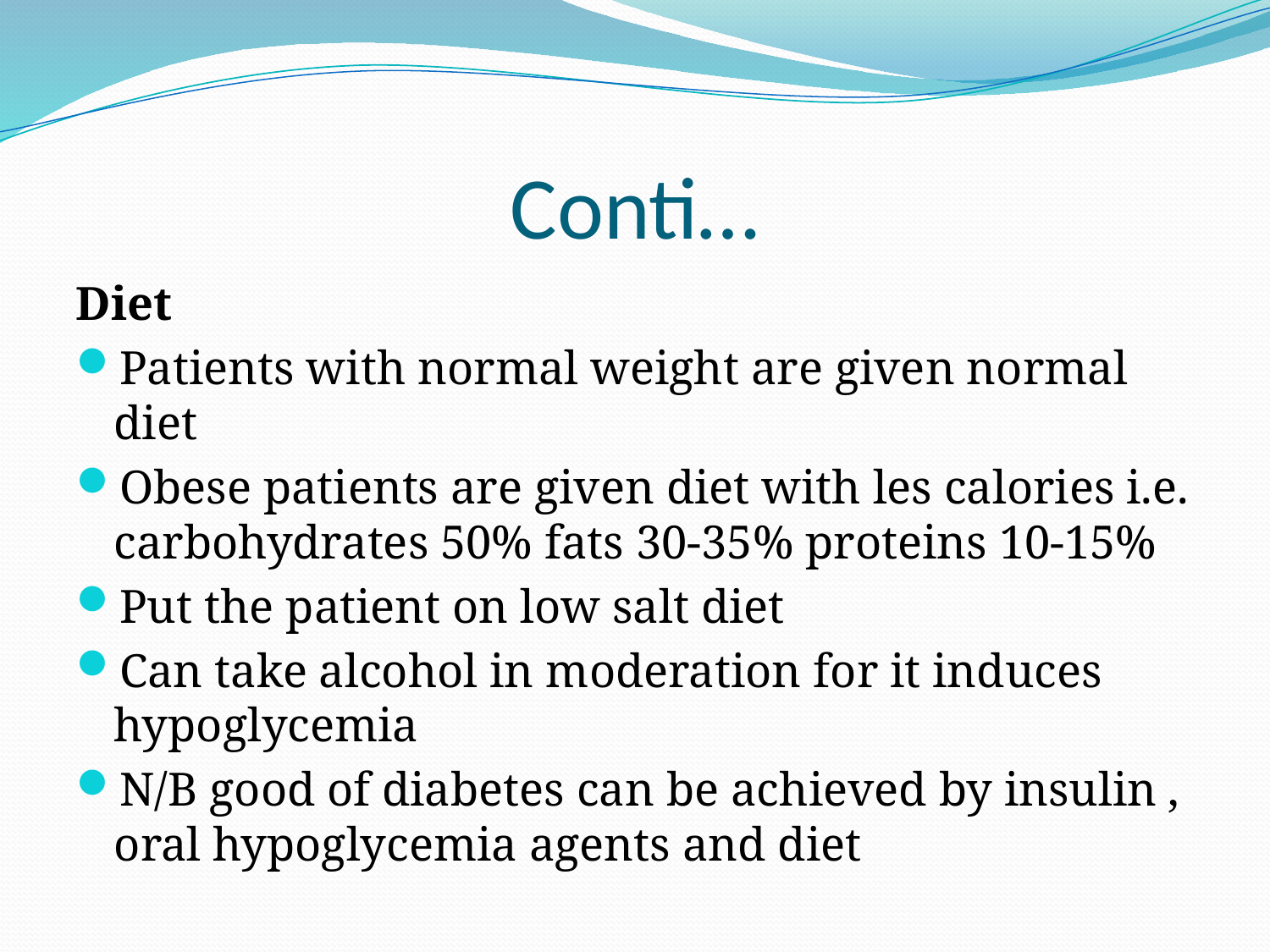

# Conti…
Diet
Patients with normal weight are given normal diet
Obese patients are given diet with les calories i.e. carbohydrates 50% fats 30-35% proteins 10-15%
Put the patient on low salt diet
Can take alcohol in moderation for it induces hypoglycemia
N/B good of diabetes can be achieved by insulin , oral hypoglycemia agents and diet